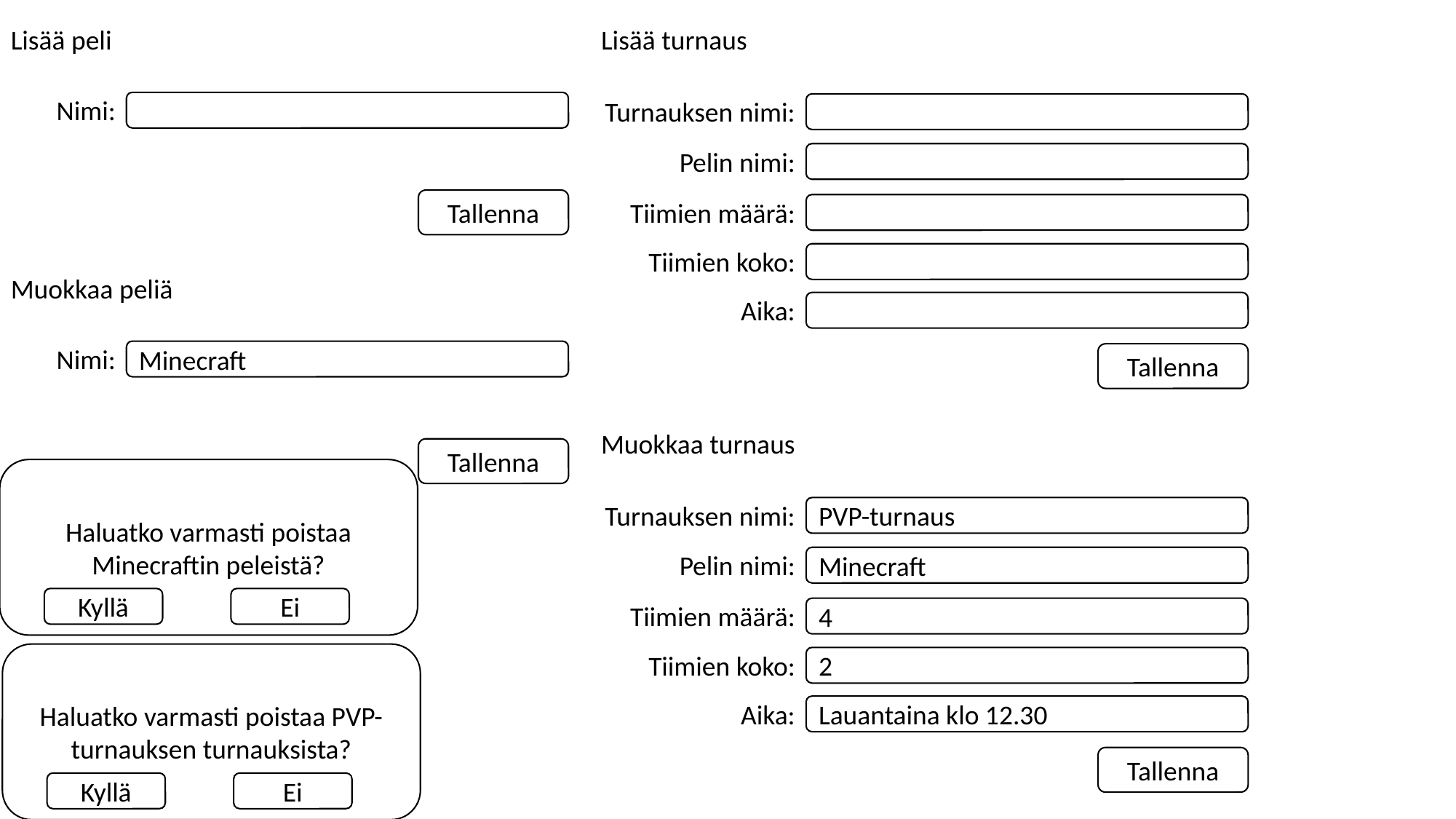

Lisää peli
Lisää turnaus

Nimi:
Turnauksen nimi:

Pelin nimi:

Tiimien määrä:
Tallenna

Tiimien koko:

Muokkaa peliä
Aika:

Nimi:
Minecraft
Tallenna

Muokkaa turnaus
Tallenna
Haluatko varmasti poistaa Minecraftin peleistä?
Turnauksen nimi:
PVP-turnaus
Pelin nimi:
Minecraft
Tiimien määrä:
Kyllä
Ei
4
Tiimien koko:
Haluatko varmasti poistaa PVP-turnauksen turnauksista?
2
Aika:
Lauantaina klo 12.30
Tallenna
Kyllä
Ei